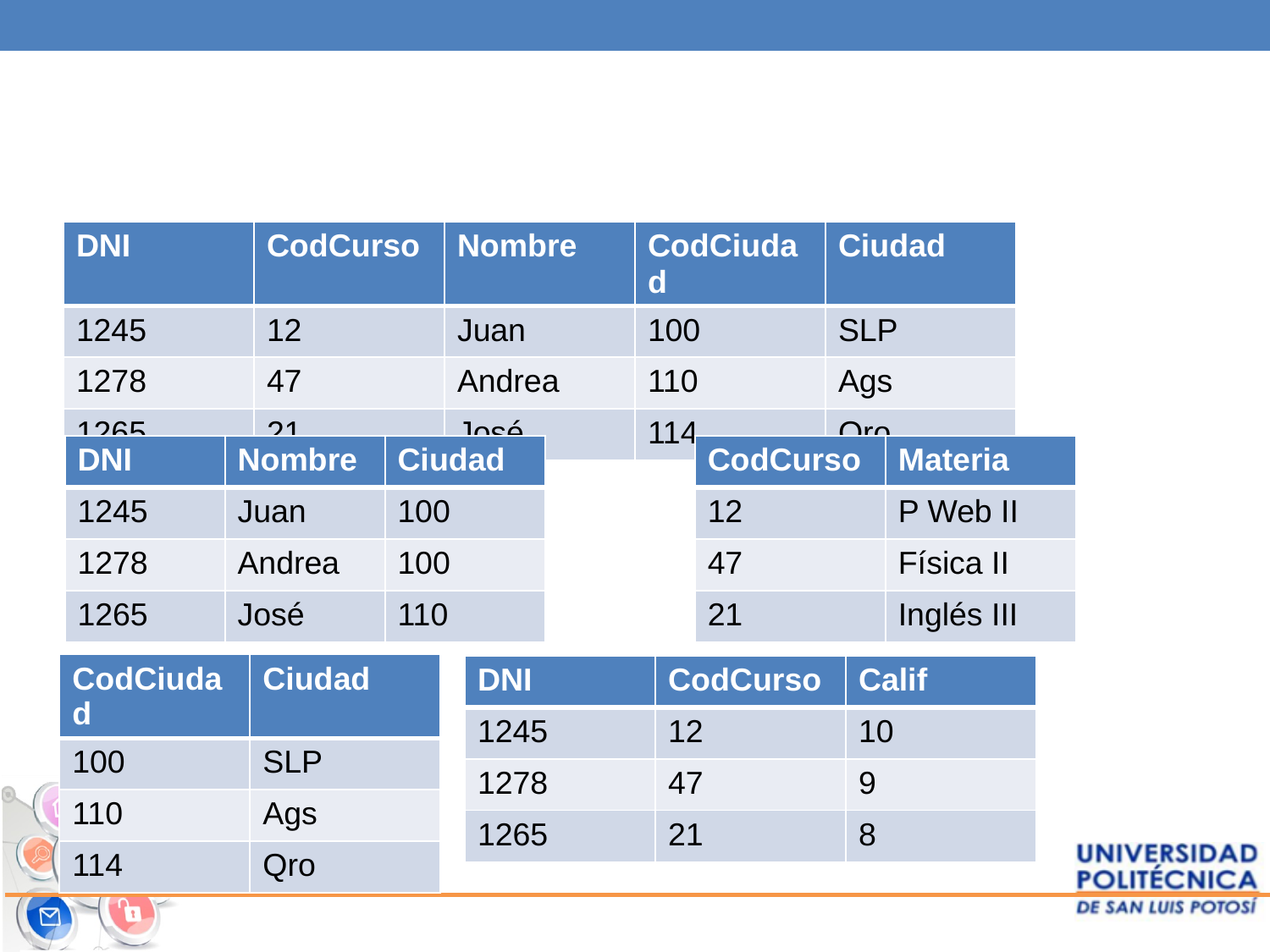

#

| DNI | CodCurso | Nombre | CodCiudad | Ciudad |
| --- | --- | --- | --- | --- |
| 1245 | 12 | Juan | 100 | SLP |
| 1278 | 47 | Andrea | 110 | Ags |
| 1265 | 21 | José | 114 | Qro |
| DNI | Nombre | Ciudad |
| --- | --- | --- |
| 1245 | Juan | 100 |
| 1278 | Andrea | 100 |
| 1265 | José | 110 |
| CodCurso | Materia |
| --- | --- |
| 12 | P Web II |
| 47 | Física II |
| 21 | Inglés III |
| CodCiudad | Ciudad |
| --- | --- |
| 100 | SLP |
| 110 | Ags |
| 114 | Qro |
| DNI | CodCurso | Calif |
| --- | --- | --- |
| 1245 | 12 | 10 |
| 1278 | 47 | 9 |
| 1265 | 21 | 8 |